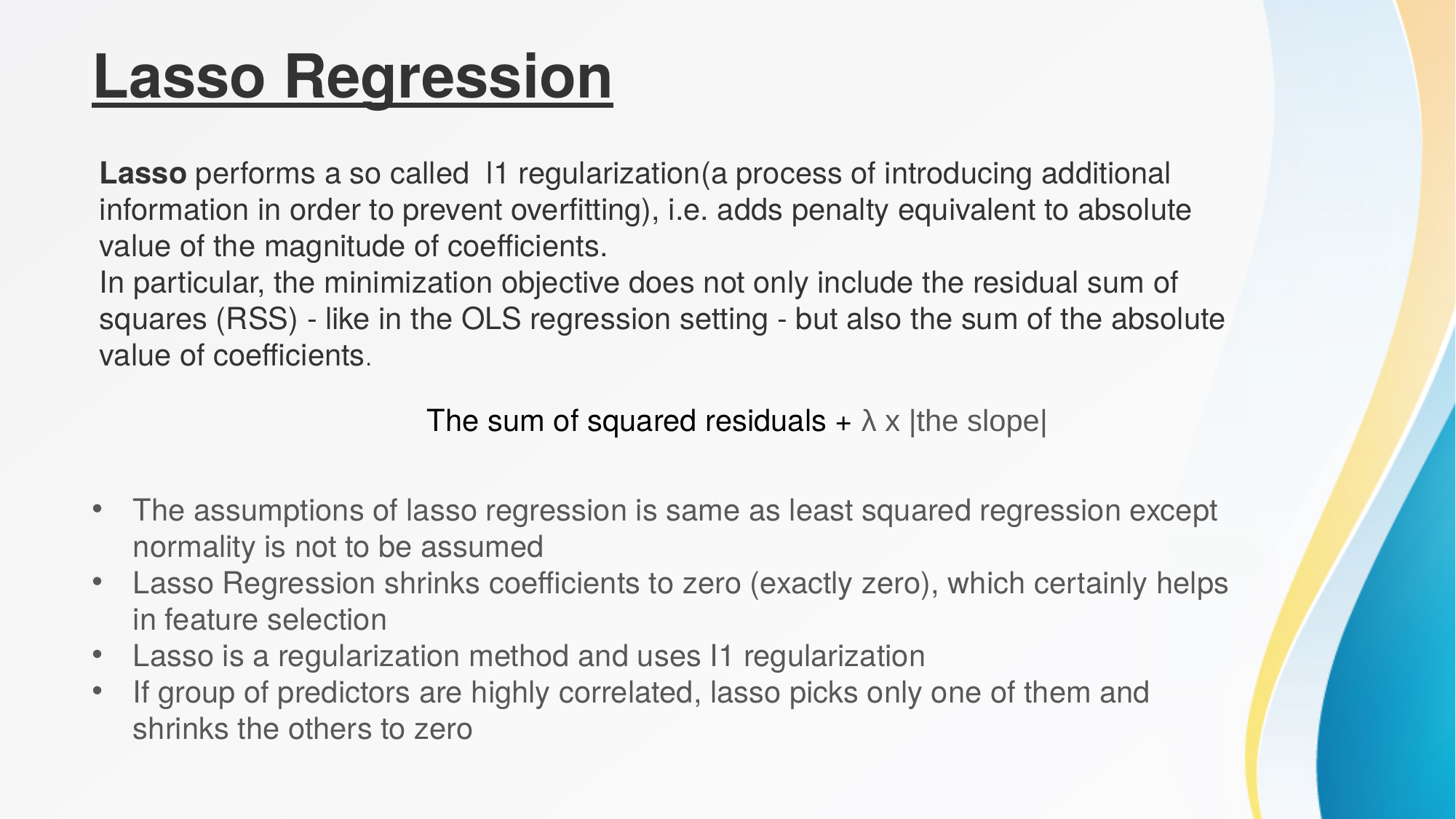

Lasso Regression
Lasso performs a so called  l1 regularization(a process of introducing additional information in order to prevent overfitting), i.e. adds penalty equivalent to absolute value of the magnitude of coefficients.
In particular, the minimization objective does not only include the residual sum of squares (RSS) - like in the OLS regression setting - but also the sum of the absolute value of coefficients.

			The sum of squared residuals + λ x |the slope|

The assumptions of lasso regression is same as least squared regression except normality is not to be assumed
Lasso Regression shrinks coefficients to zero (exactly zero), which certainly helps in feature selection
Lasso is a regularization method and uses I1 regularization
If group of predictors are highly correlated, lasso picks only one of them and shrinks the others to zero